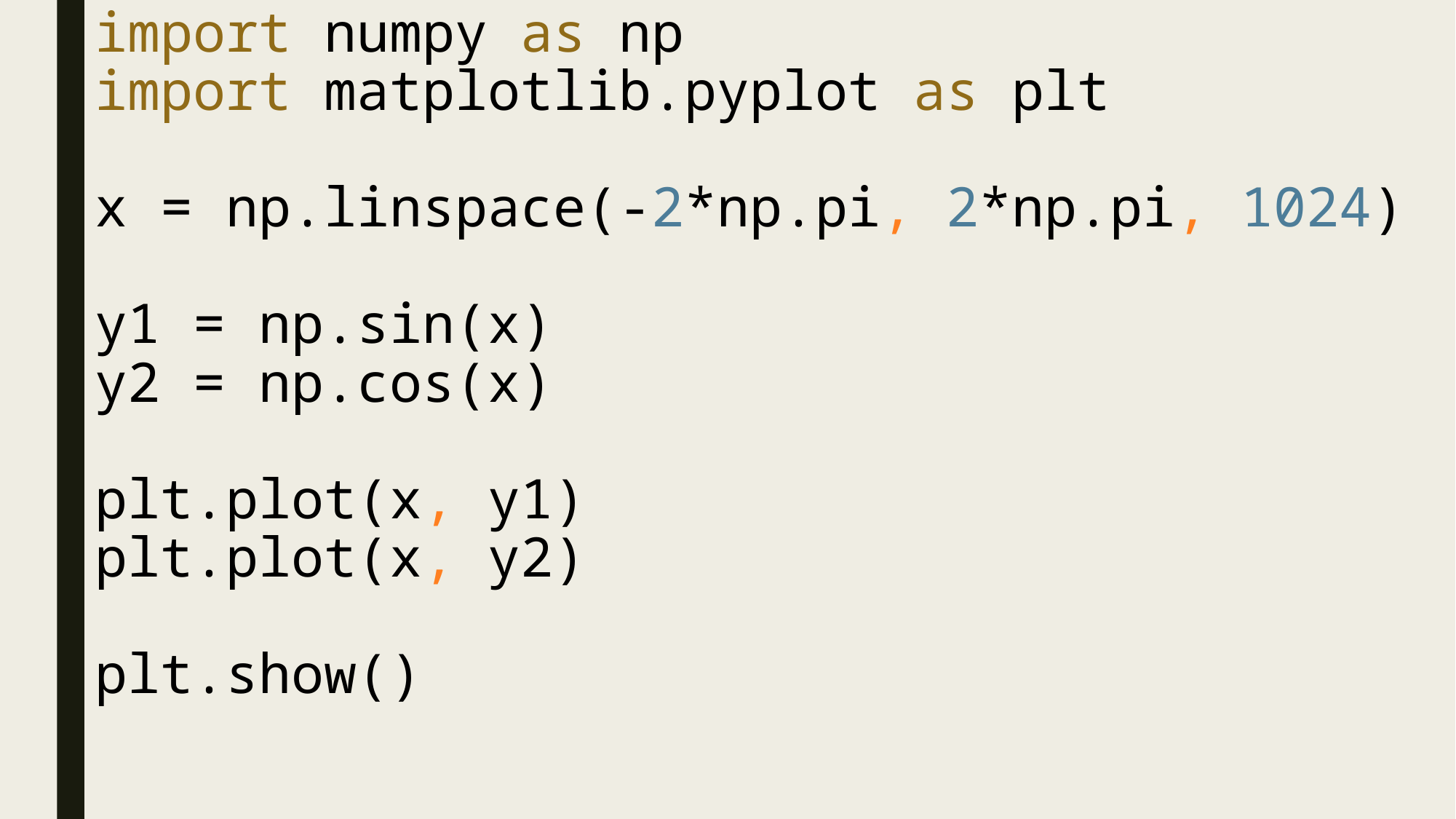

# import numpy as np import matplotlib.pyplot as plt x = np.linspace(-2*np.pi, 2*np.pi, 1024) y1 = np.sin(x) y2 = np.cos(x) plt.plot(x, y1) plt.plot(x, y2) plt.show()